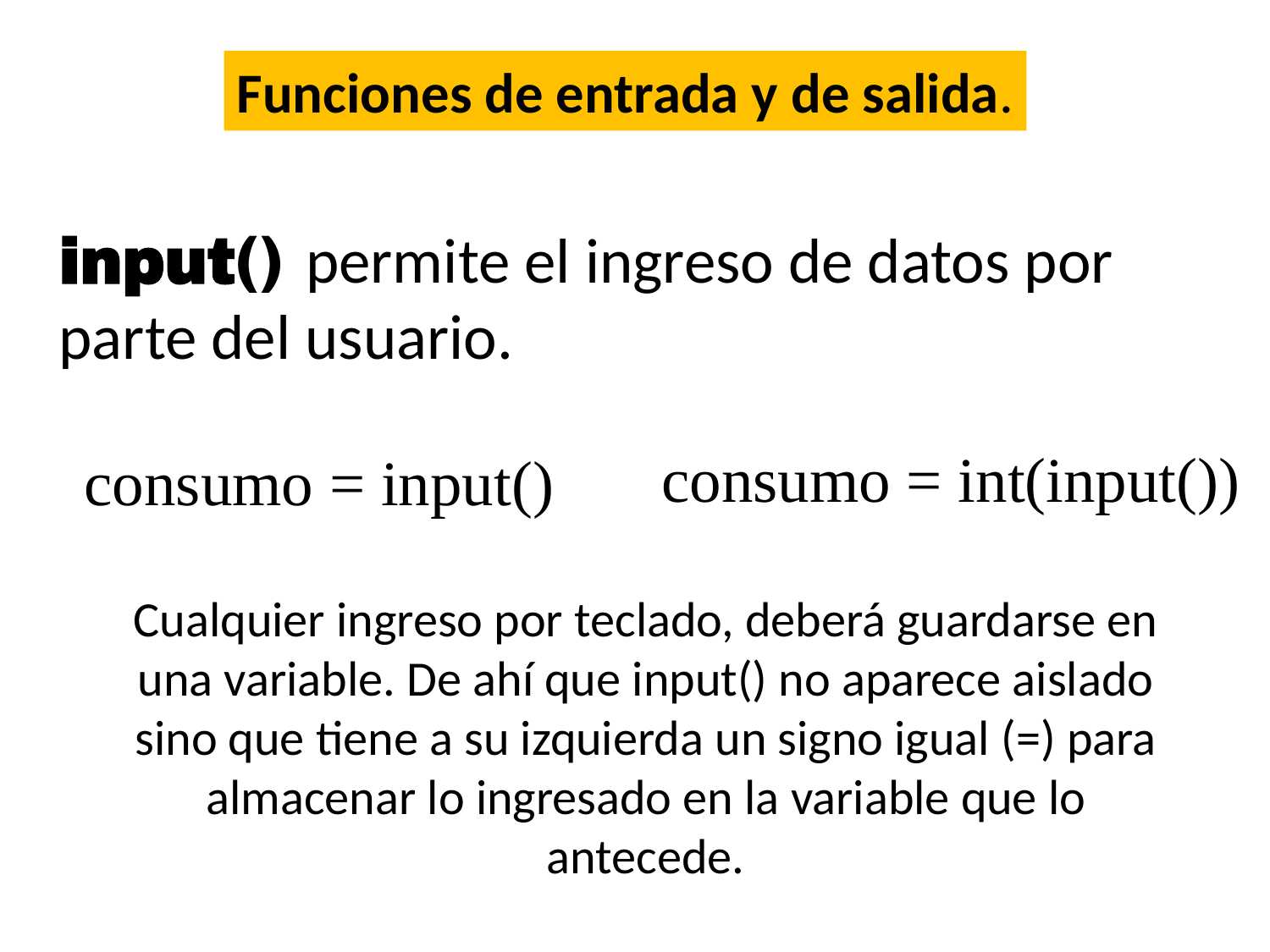

Funciones de entrada y de salida.
input() permite el ingreso de datos por parte del usuario.
consumo = int(input())
consumo = input()
Cualquier ingreso por teclado, deberá guardarse en una variable. De ahí que input() no aparece aislado sino que tiene a su izquierda un signo igual (=) para almacenar lo ingresado en la variable que lo antecede.